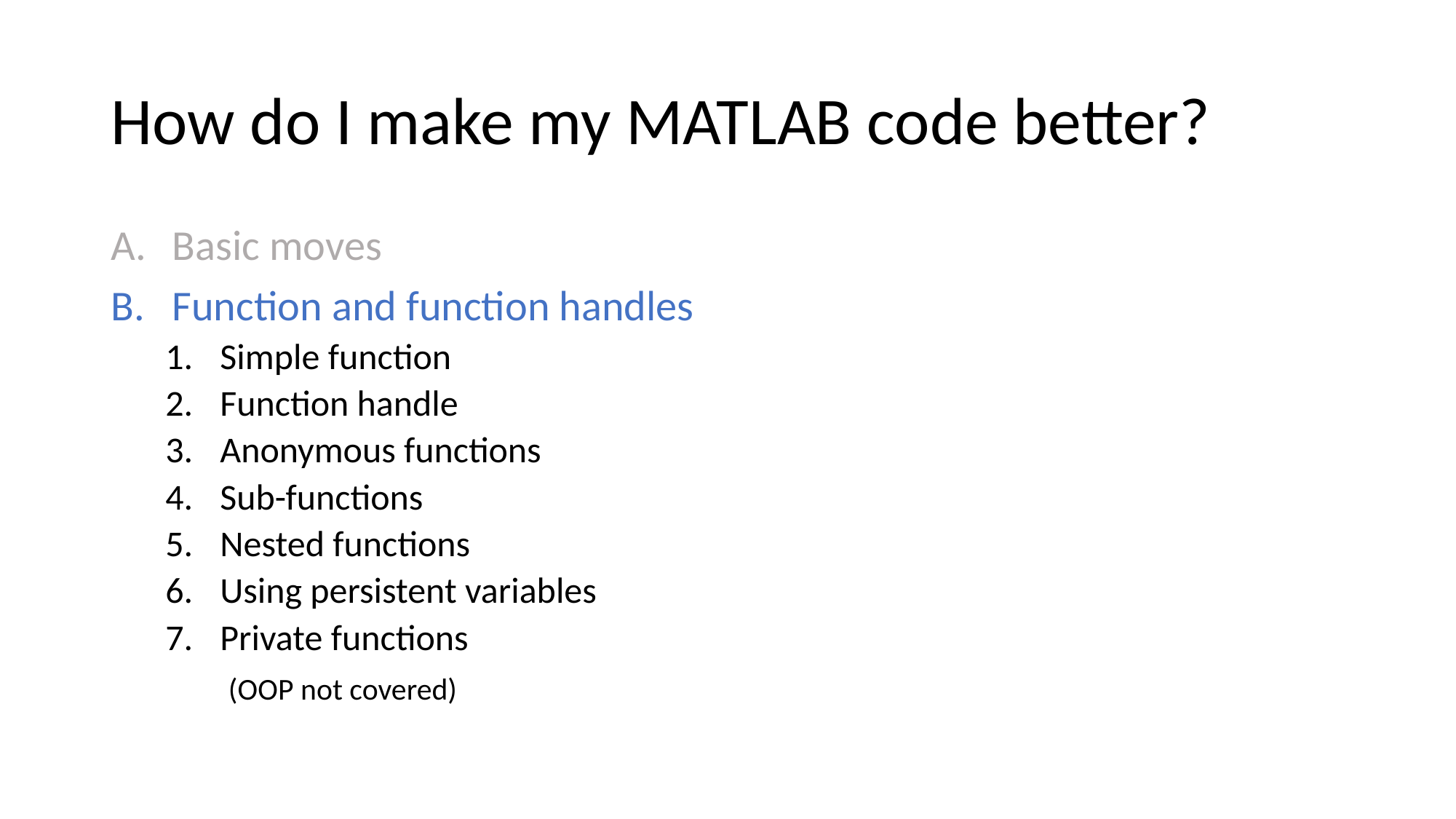

# How do I make my MATLAB code better?
Basic moves
Function and function handles
Simple function
Function handle
Anonymous functions
Sub-functions
Nested functions
Using persistent variables
Private functions
                 (OOP not covered)